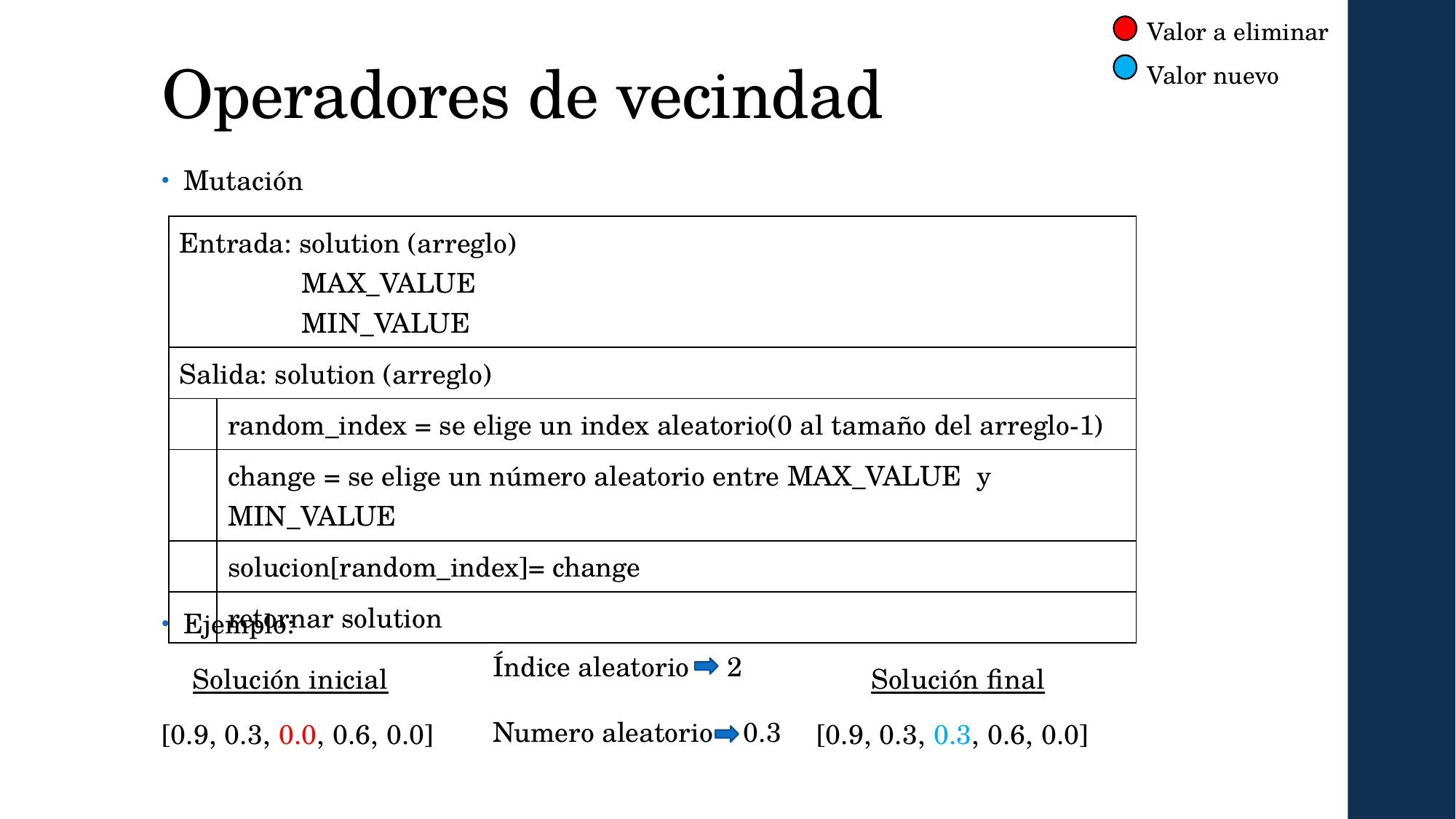

Valor a eliminar
Valor nuevo

# Operadores de vecindad
Mutación

Ejemplo:
    Solución inicial				       Solución final
[0.9, 0.3, 0.0, 0.6, 0.0] 				[0.9, 0.3, 0.3, 0.6, 0.0]
| Entrada: solution (arreglo) MAX\_VALUE MIN\_VALUE |  |
| --- | --- |
| Salida: solution (arreglo) |  |
|  | random\_index = se elige un index aleatorio(0 al tamaño del arreglo-1) |
|  | change = se elige un número aleatorio entre MAX\_VALUE y MIN\_VALUE |
|  | solucion[random\_index]= change |
|  | retornar solution |
Índice aleatorio     2

Numero aleatorio    0.3